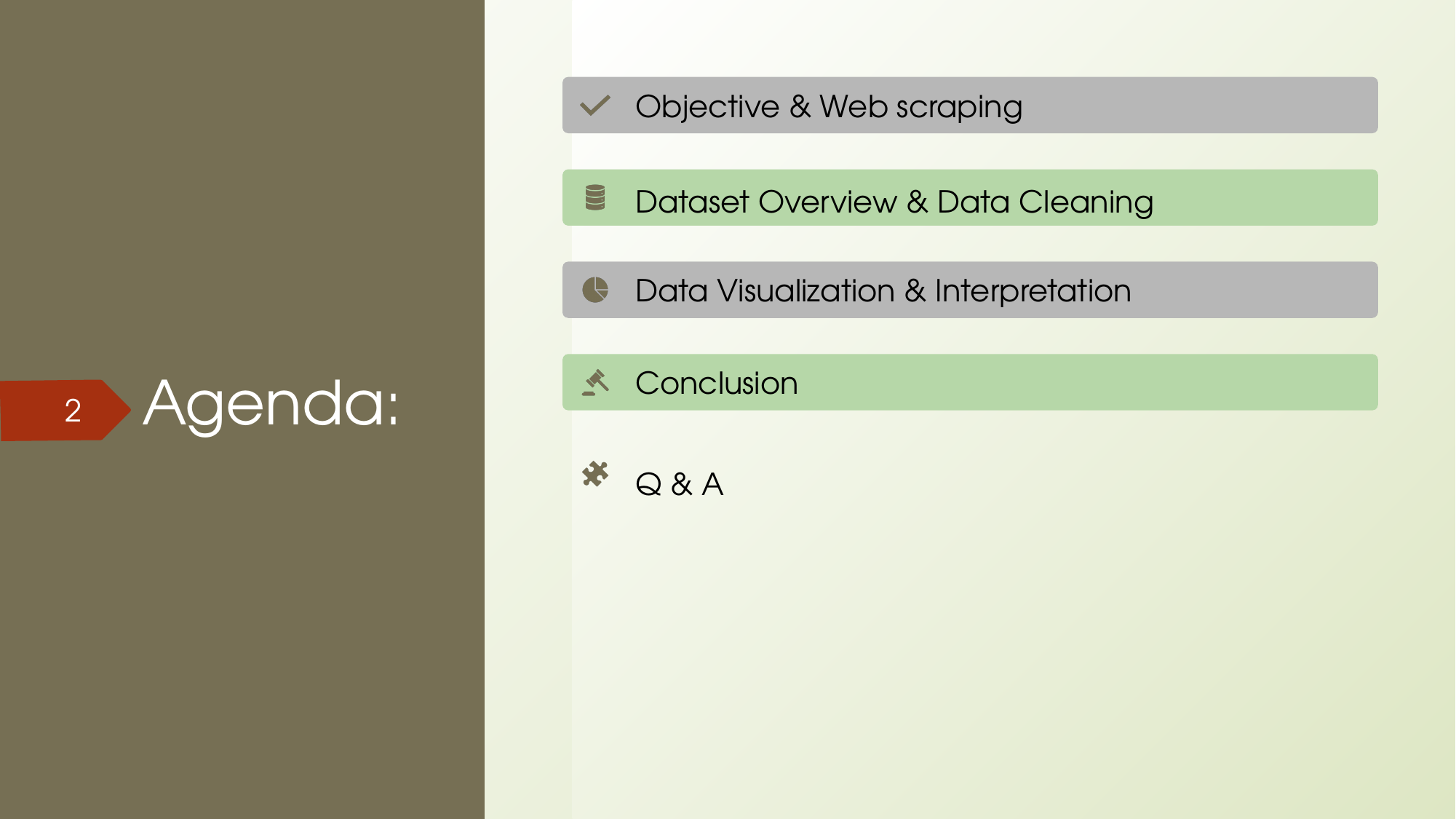

Objective & Web scraping

Dataset Overview & Data Cleaning

Data Visualization & Interpretation

Conclusion

Q & A

# Agenda:

2